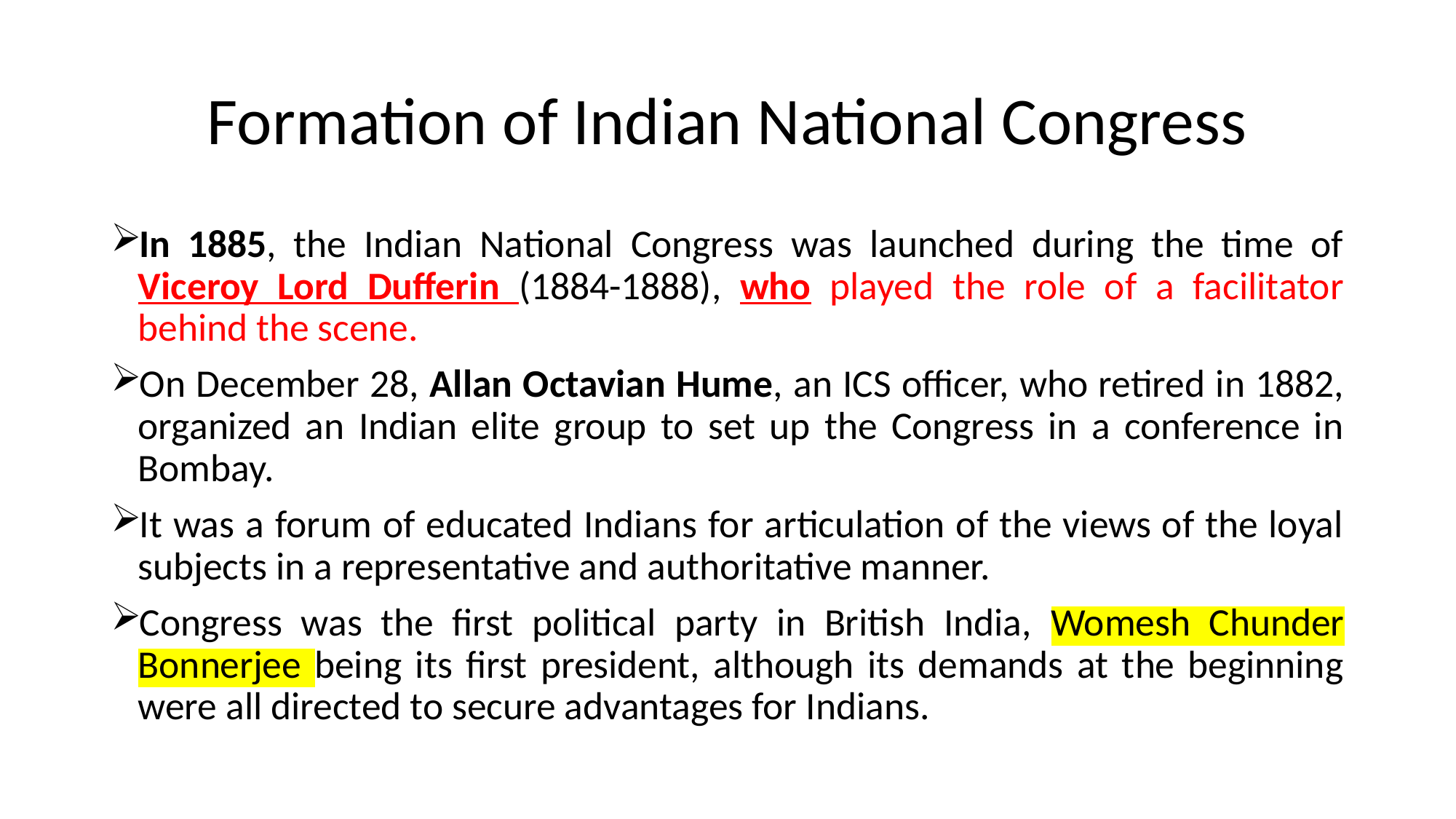

# Formation of Indian National Congress
In 1885, the Indian National Congress was launched during the time of Viceroy Lord Dufferin (1884-1888), who played the role of a facilitator behind the scene.
On December 28, Allan Octavian Hume, an ICS officer, who retired in 1882, organized an Indian elite group to set up the Congress in a conference in Bombay.
It was a forum of educated Indians for articulation of the views of the loyal subjects in a representative and authoritative manner.
Congress was the first political party in British India, Womesh Chunder Bonnerjee being its first president, although its demands at the beginning were all directed to secure advantages for Indians.